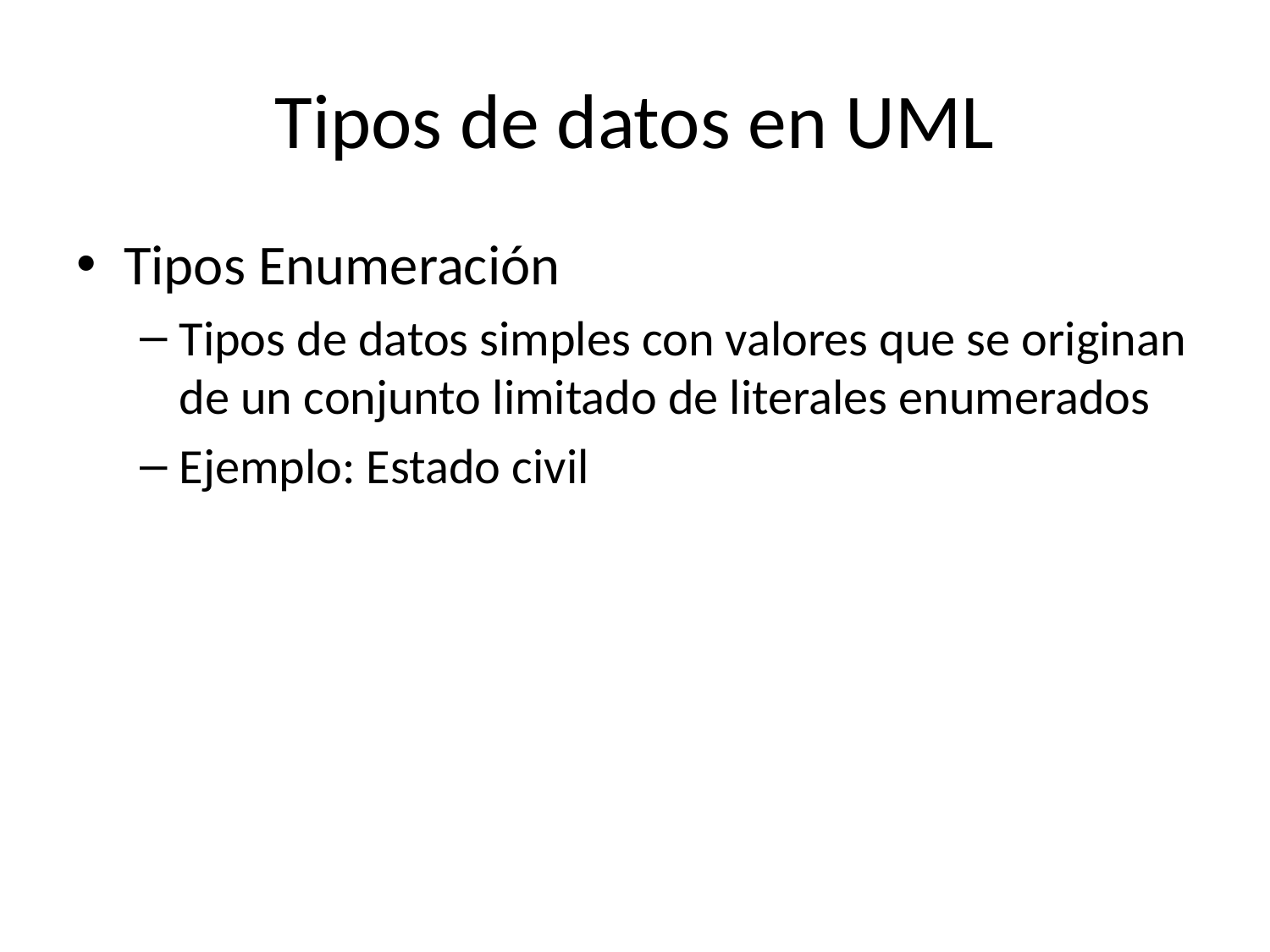

# Tipos de datos en UML
Tipos Enumeración
Tipos de datos simples con valores que se originan de un conjunto limitado de literales enumerados
Ejemplo: Estado civil